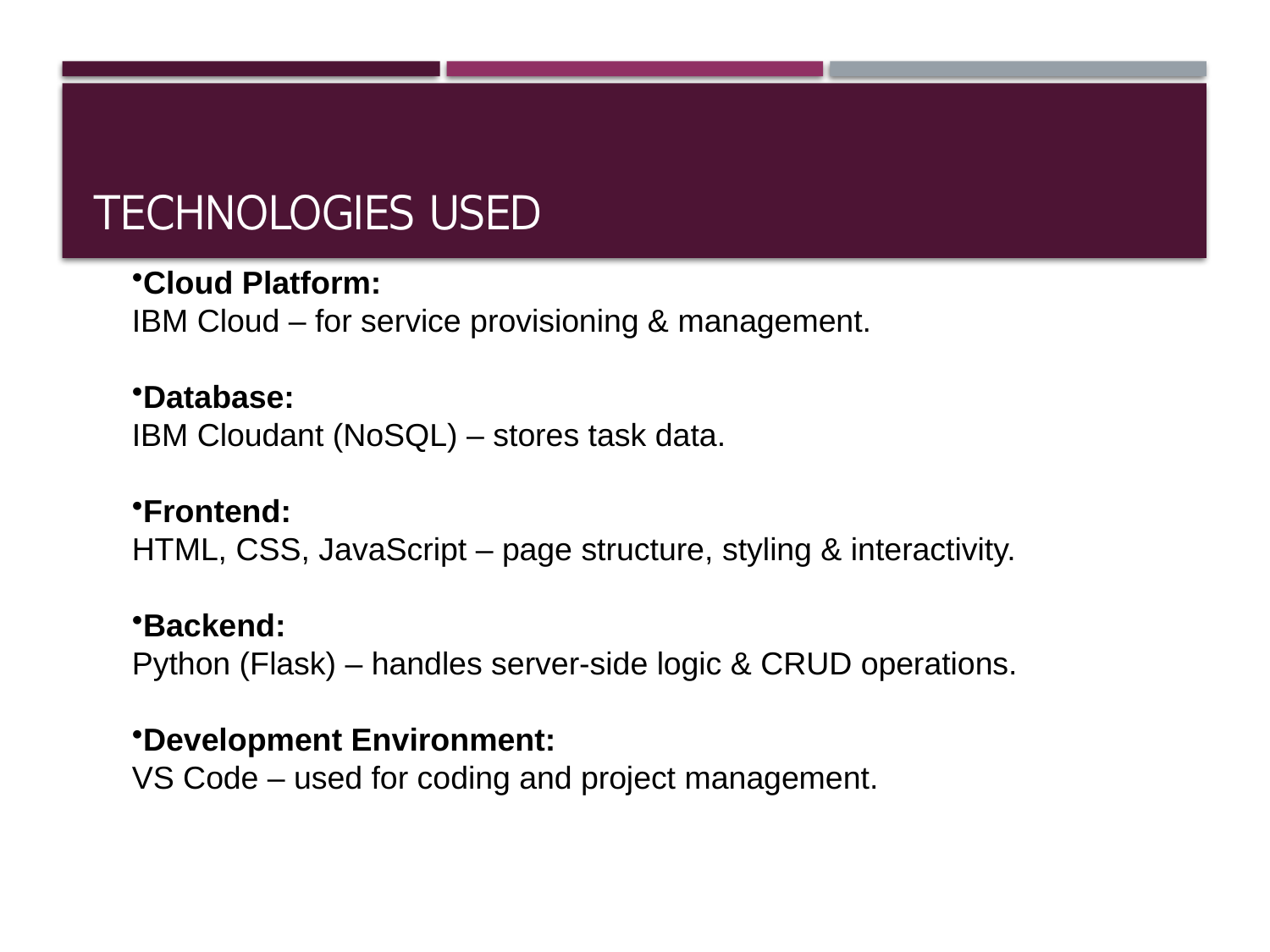

# Technologies Used
Cloud Platform:
IBM Cloud – for service provisioning & management.

Database:
IBM Cloudant (NoSQL) – stores task data.

Frontend:
HTML, CSS, JavaScript – page structure, styling & interactivity.

Backend:
Python (Flask) – handles server-side logic & CRUD operations.

Development Environment:
VS Code – used for coding and project management.